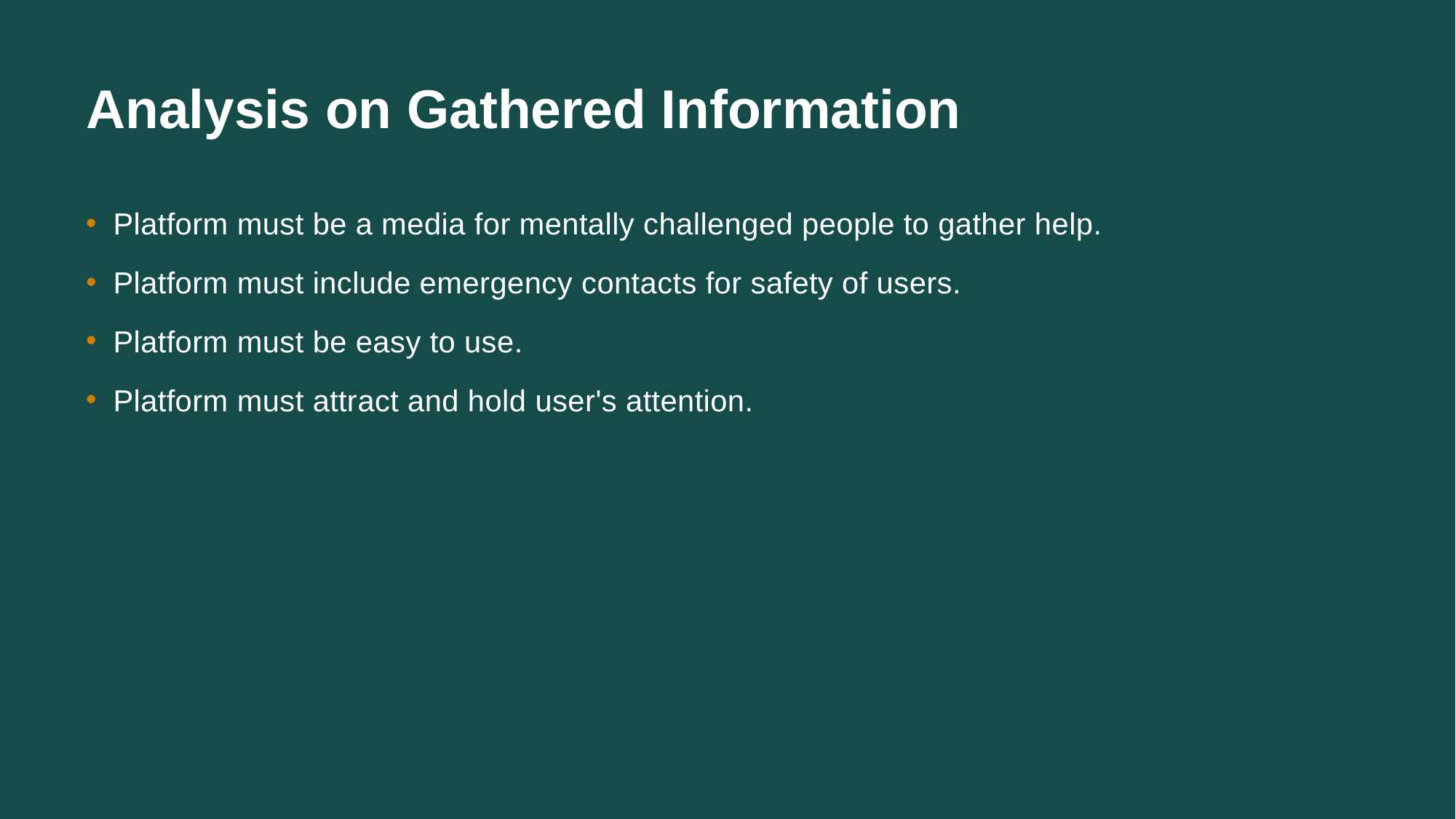

# Analysis on Gathered Information
Platform must be a media for mentally challenged people to gather help.
Platform must include emergency contacts for safety of users.
Platform must be easy to use.
Platform must attract and hold user's attention.